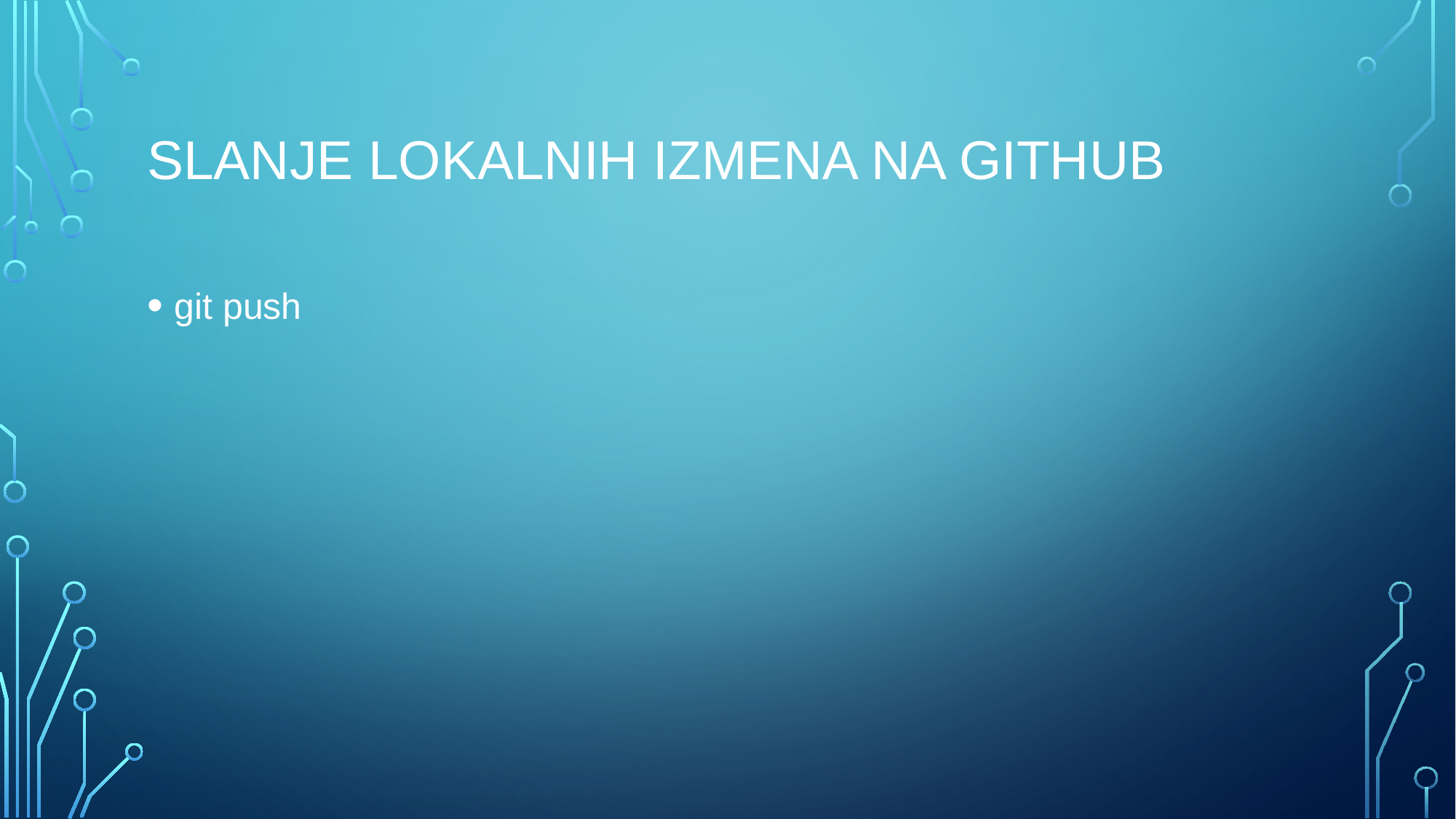

# Slanje lokalnih izmena na github
git push